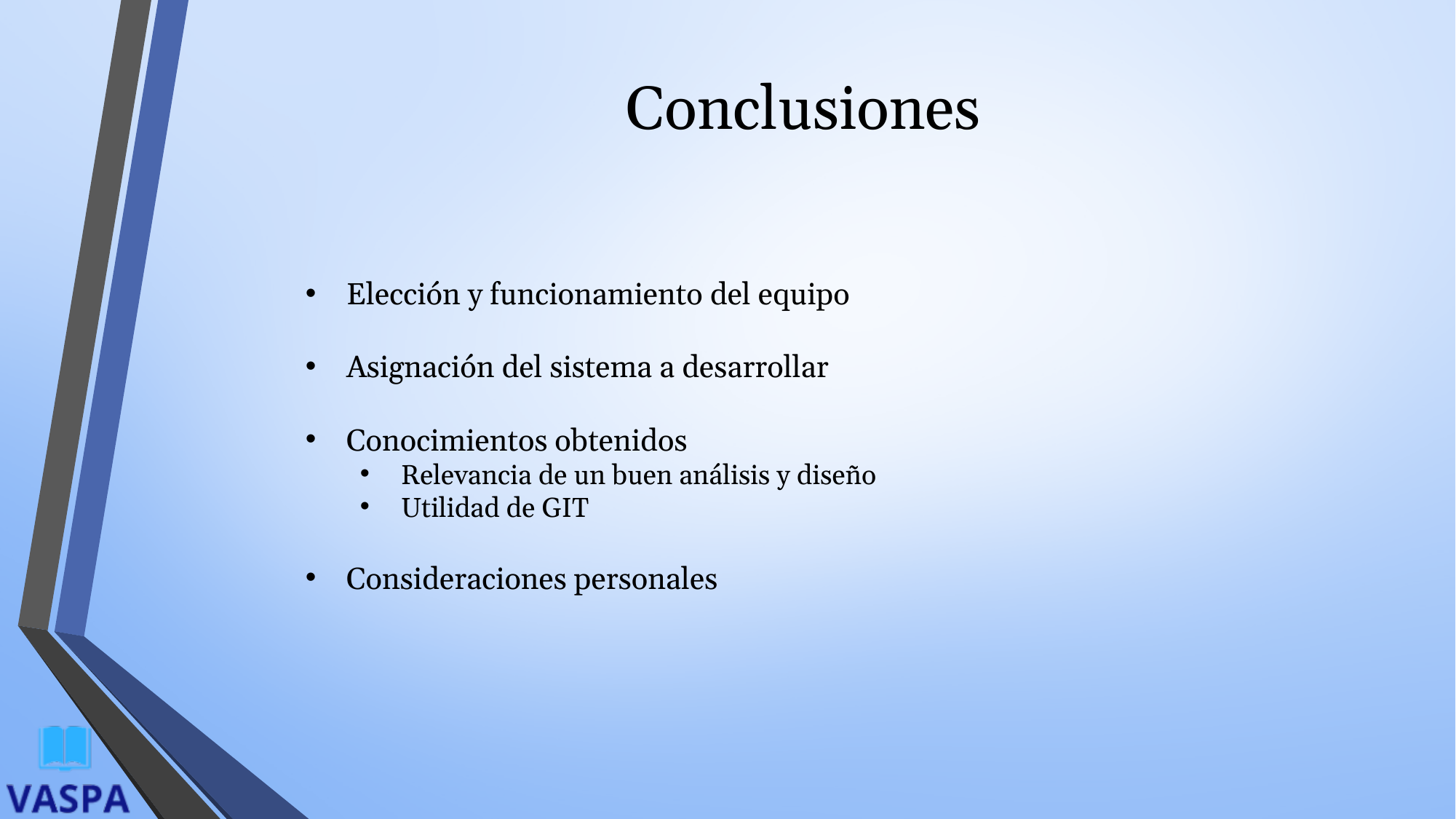

# Conclusiones

Elección y funcionamiento del equipo

Asignación del sistema a desarrollar

Conocimientos obtenidos
Relevancia de un buen análisis y diseño
Utilidad de GIT

Consideraciones personales